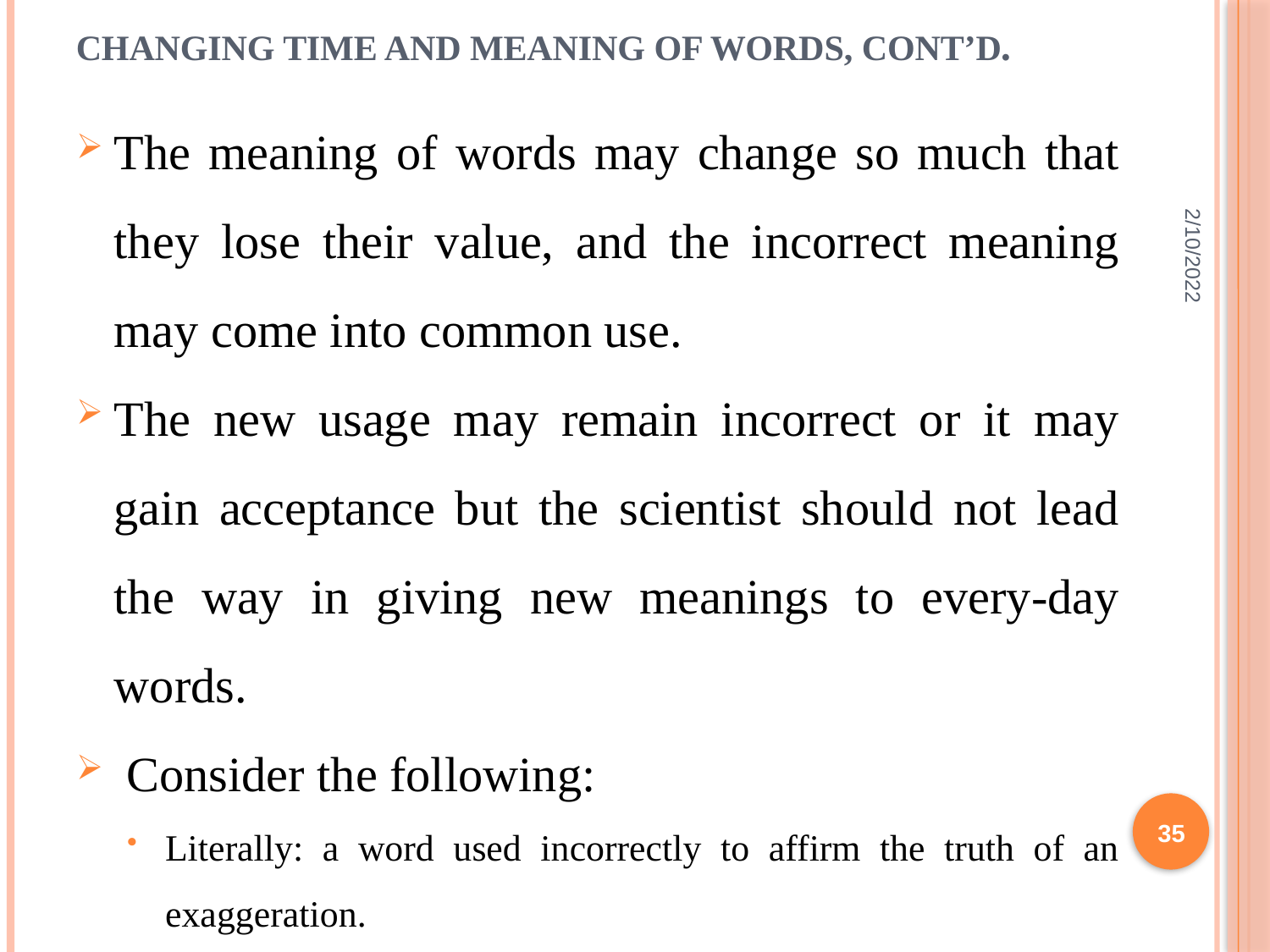

# Changing time and meaning of words, Cont’d.
The meaning of words may change so much that they lose their value, and the incorrect meaning may come into common use.
The new usage may remain incorrect or it may gain acceptance but the scientist should not lead the way in giving new meanings to every-day words.
 Consider the following:
Literally: a word used incorrectly to affirm the truth of an exaggeration.
2/10/2022
35